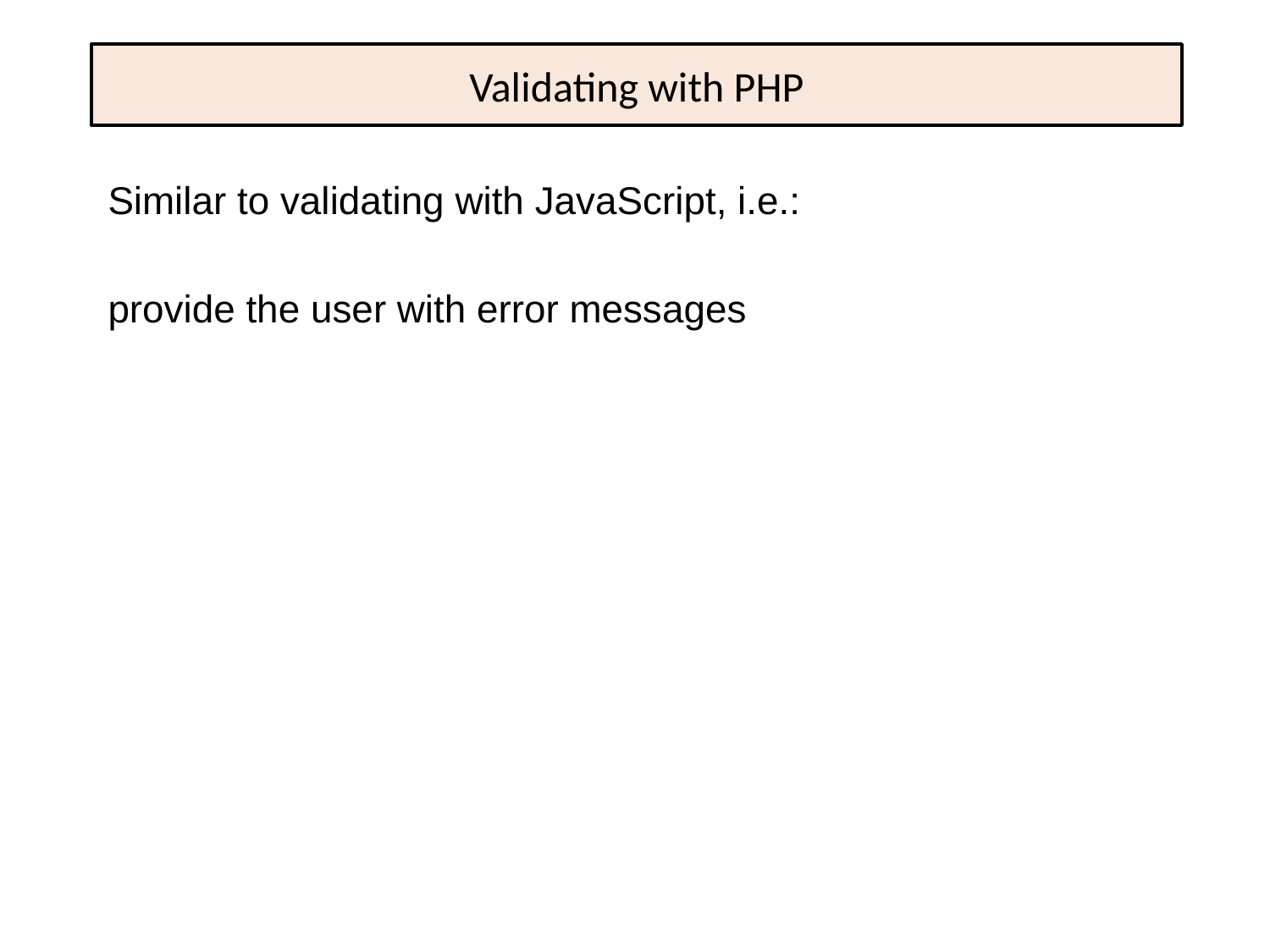

# Validating with PHP
Similar to validating with JavaScript, i.e.:

provide the user with error messages